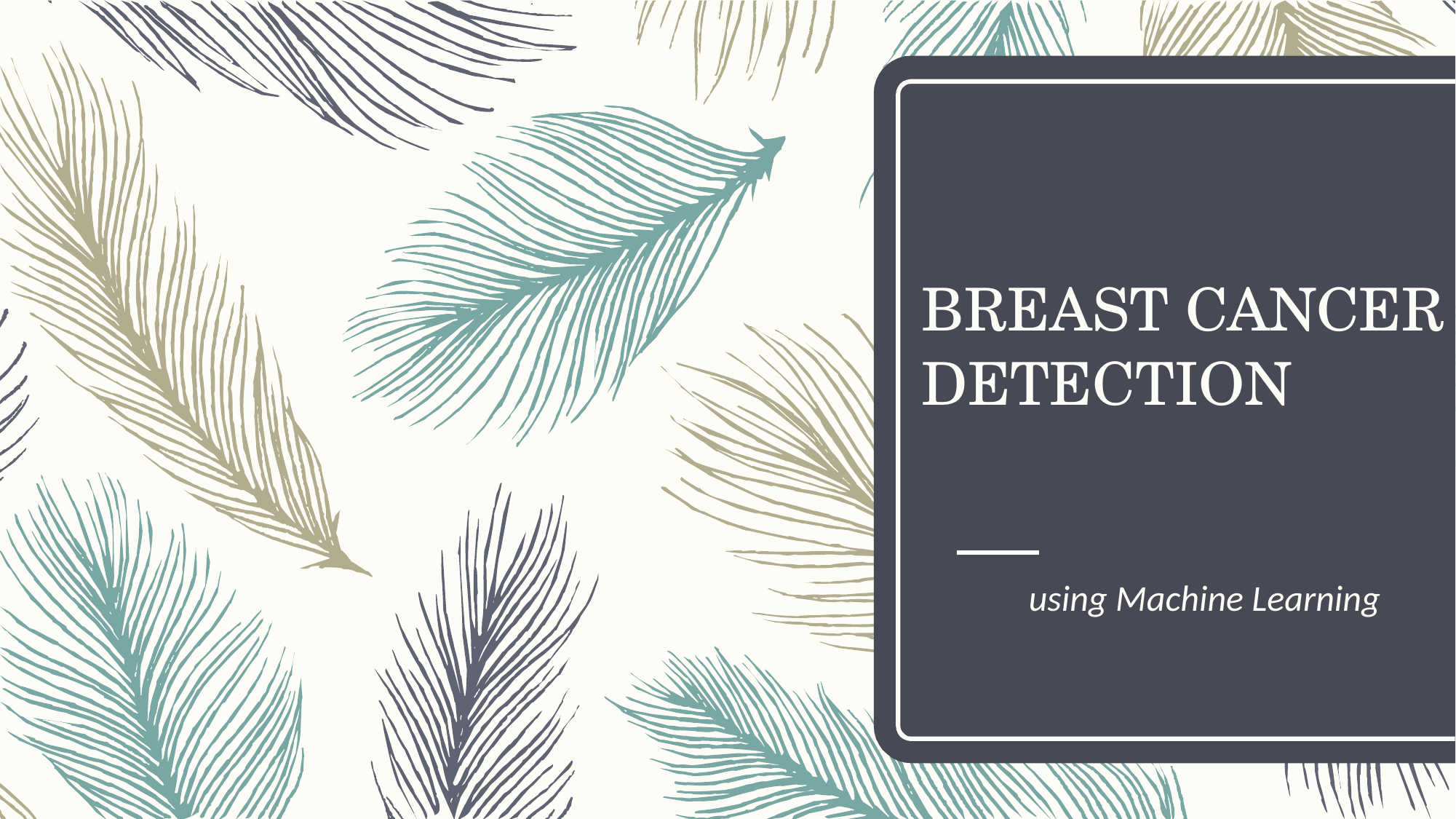

# BREAST CANCER 	DETECTION
using Machine Learning